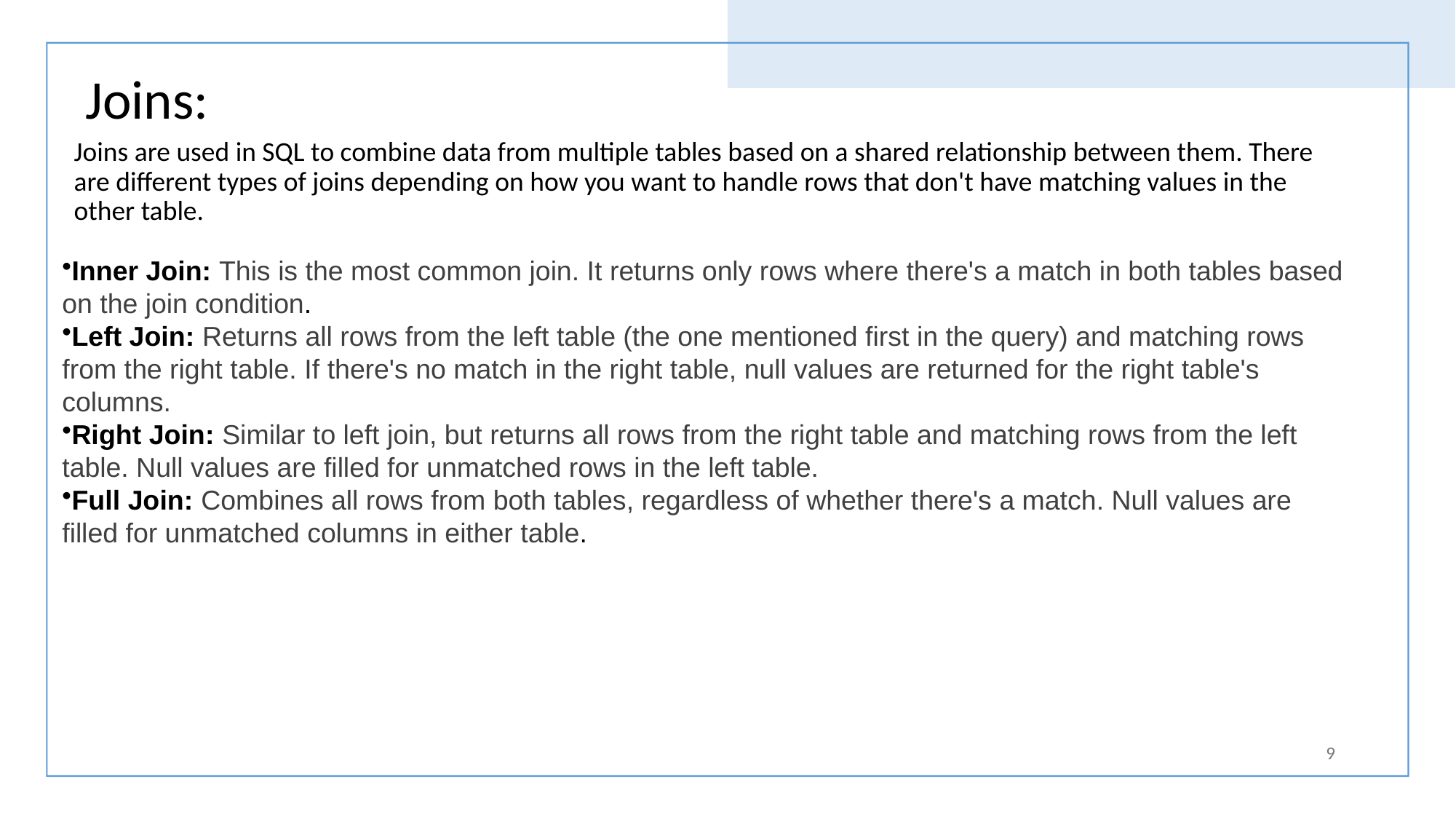

# Joins:
Joins are used in SQL to combine data from multiple tables based on a shared relationship between them. There are different types of joins depending on how you want to handle rows that don't have matching values in the other table.
Inner Join: This is the most common join. It returns only rows where there's a match in both tables based on the join condition.
Left Join: Returns all rows from the left table (the one mentioned first in the query) and matching rows from the right table. If there's no match in the right table, null values are returned for the right table's columns.
Right Join: Similar to left join, but returns all rows from the right table and matching rows from the left table. Null values are filled for unmatched rows in the left table.
Full Join: Combines all rows from both tables, regardless of whether there's a match. Null values are filled for unmatched columns in either table.

9